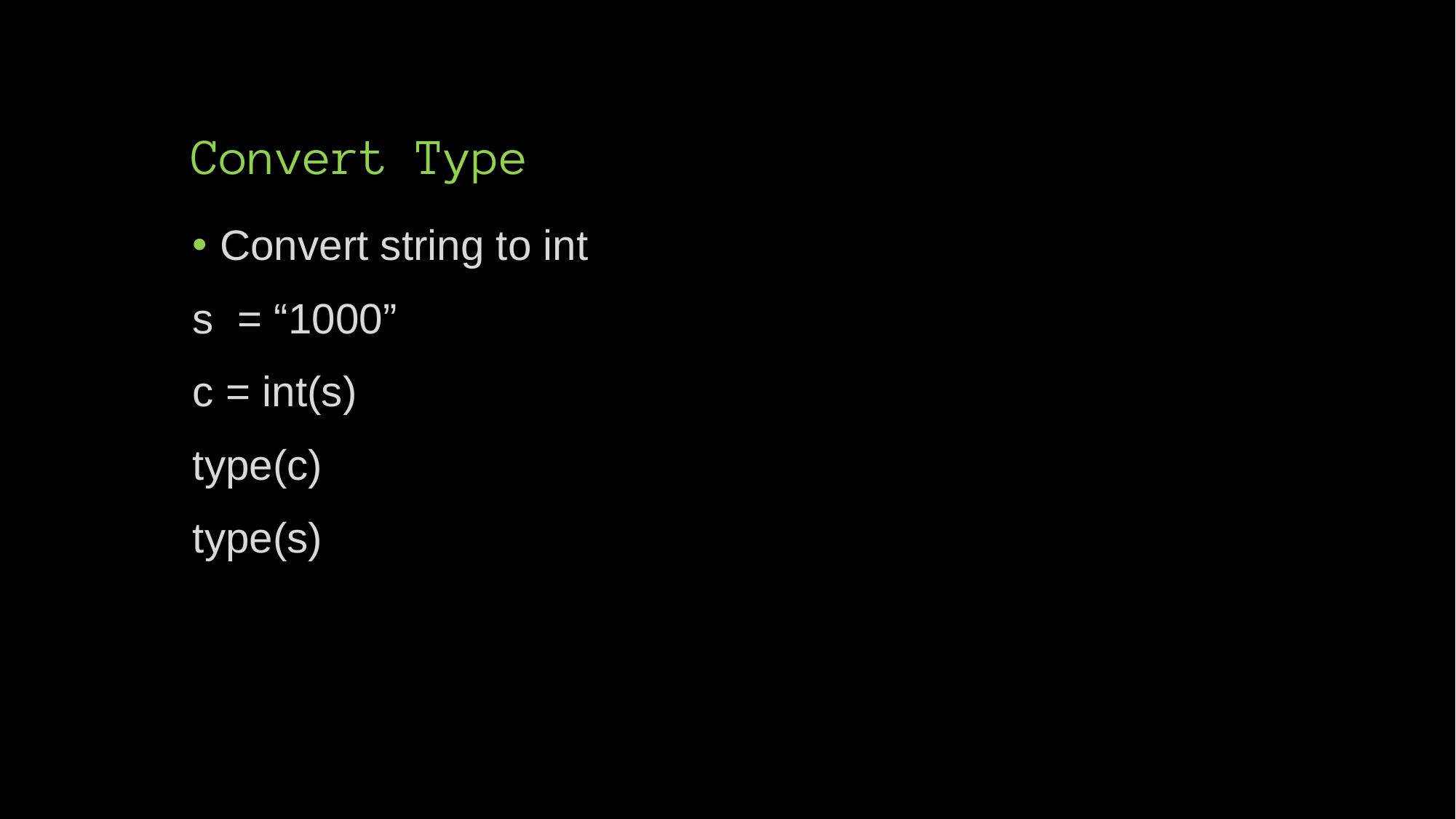

# Convert Type
Convert string to int
s  = “1000”
c = int(s)
type(c)
type(s)